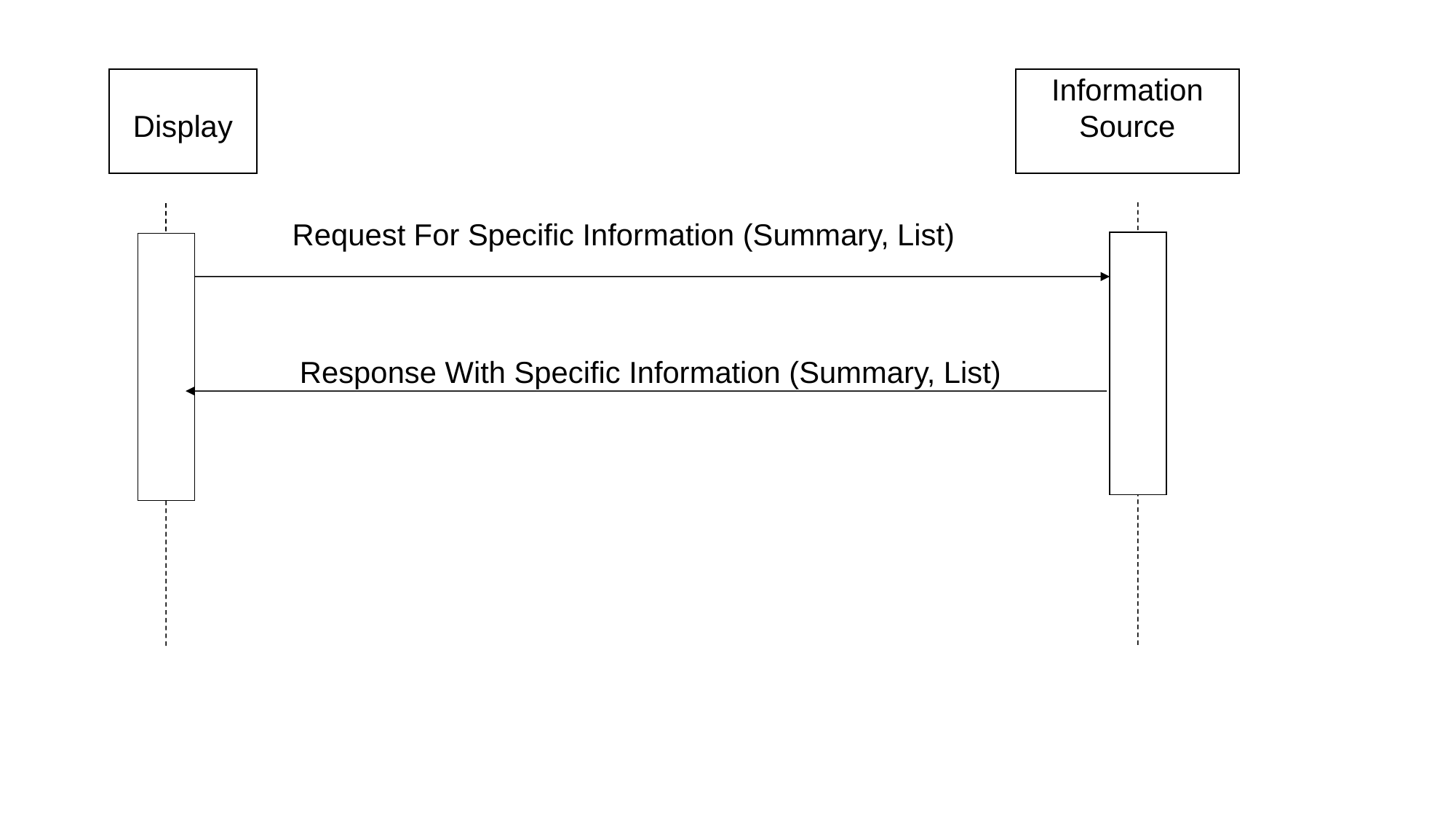

Display
Information Source

Request For Specific Information (Summary, List)

Response With Specific Information (Summary, List)